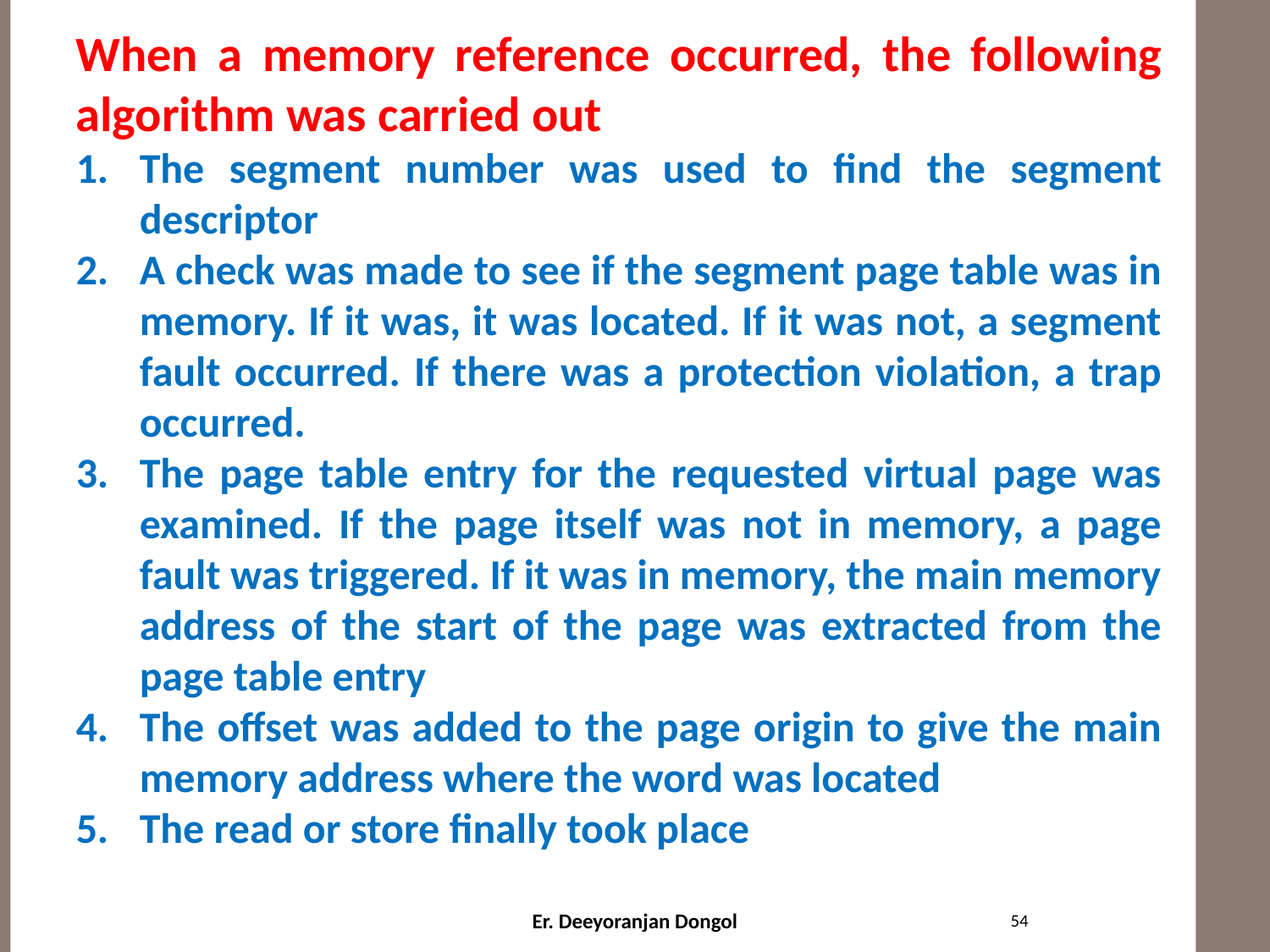

When a memory reference occurred, the following algorithm was carried out
The segment number was used to find the segment descriptor
A check was made to see if the segment page table was in memory. If it was, it was located. If it was not, a segment fault occurred. If there was a protection violation, a trap occurred.
The page table entry for the requested virtual page was examined. If the page itself was not in memory, a page fault was triggered. If it was in memory, the main memory address of the start of the page was extracted from the page table entry
The offset was added to the page origin to give the main memory address where the word was located
The read or store finally took place
#

54
Er. Deeyoranjan Dongol